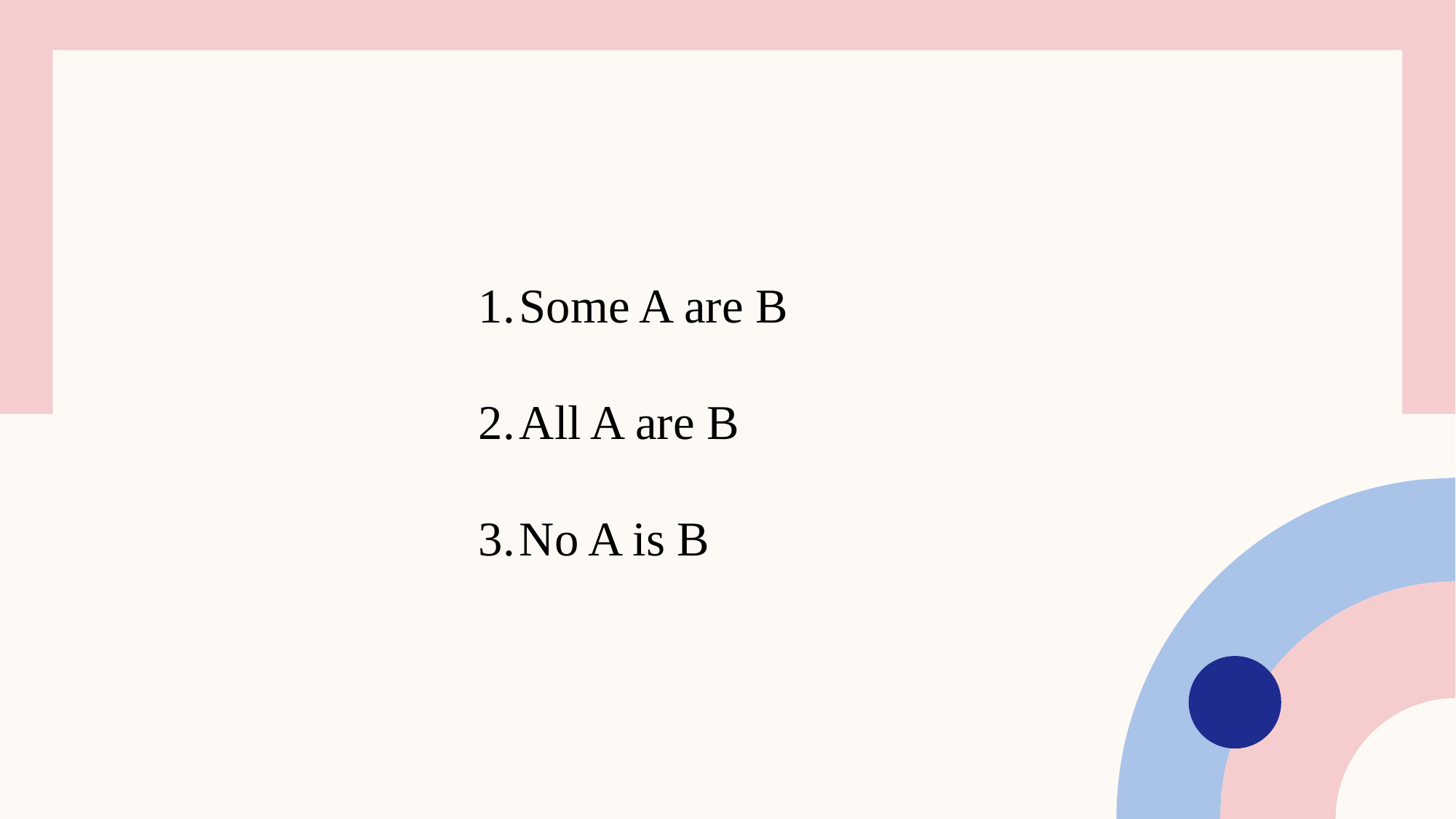

Some A are B
All A are B
No A is B